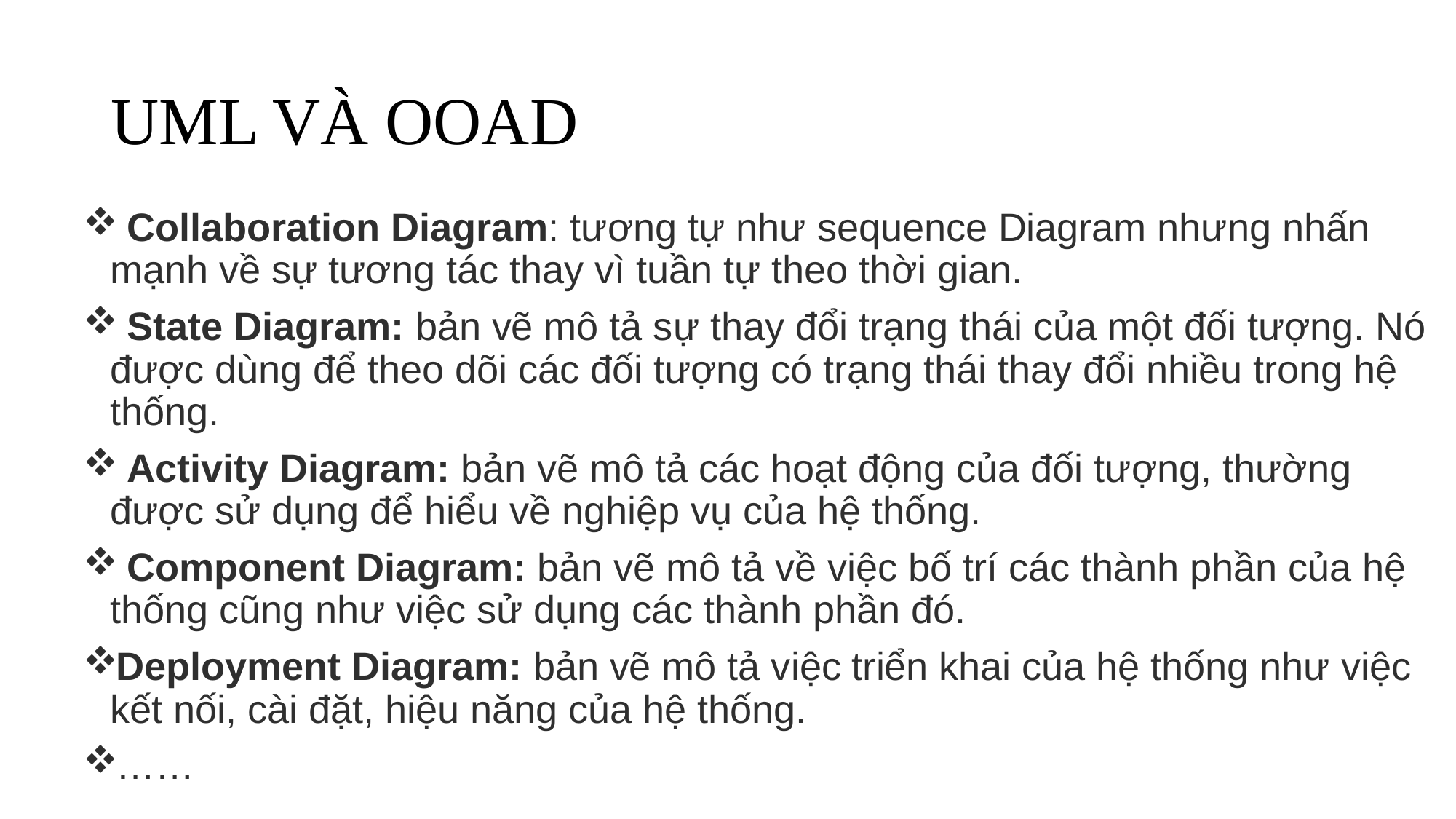

# UML VÀ OOAD
 Collaboration Diagram: tương tự như sequence Diagram nhưng nhấn mạnh về sự tương tác thay vì tuần tự theo thời gian.
 State Diagram: bản vẽ mô tả sự thay đổi trạng thái của một đối tượng. Nó được dùng để theo dõi các đối tượng có trạng thái thay đổi nhiều trong hệ thống.
 Activity Diagram: bản vẽ mô tả các hoạt động của đối tượng, thường được sử dụng để hiểu về nghiệp vụ của hệ thống.
 Component Diagram: bản vẽ mô tả về việc bố trí các thành phần của hệ thống cũng như việc sử dụng các thành phần đó.
Deployment Diagram: bản vẽ mô tả việc triển khai của hệ thống như việc kết nối, cài đặt, hiệu năng của hệ thống.
……